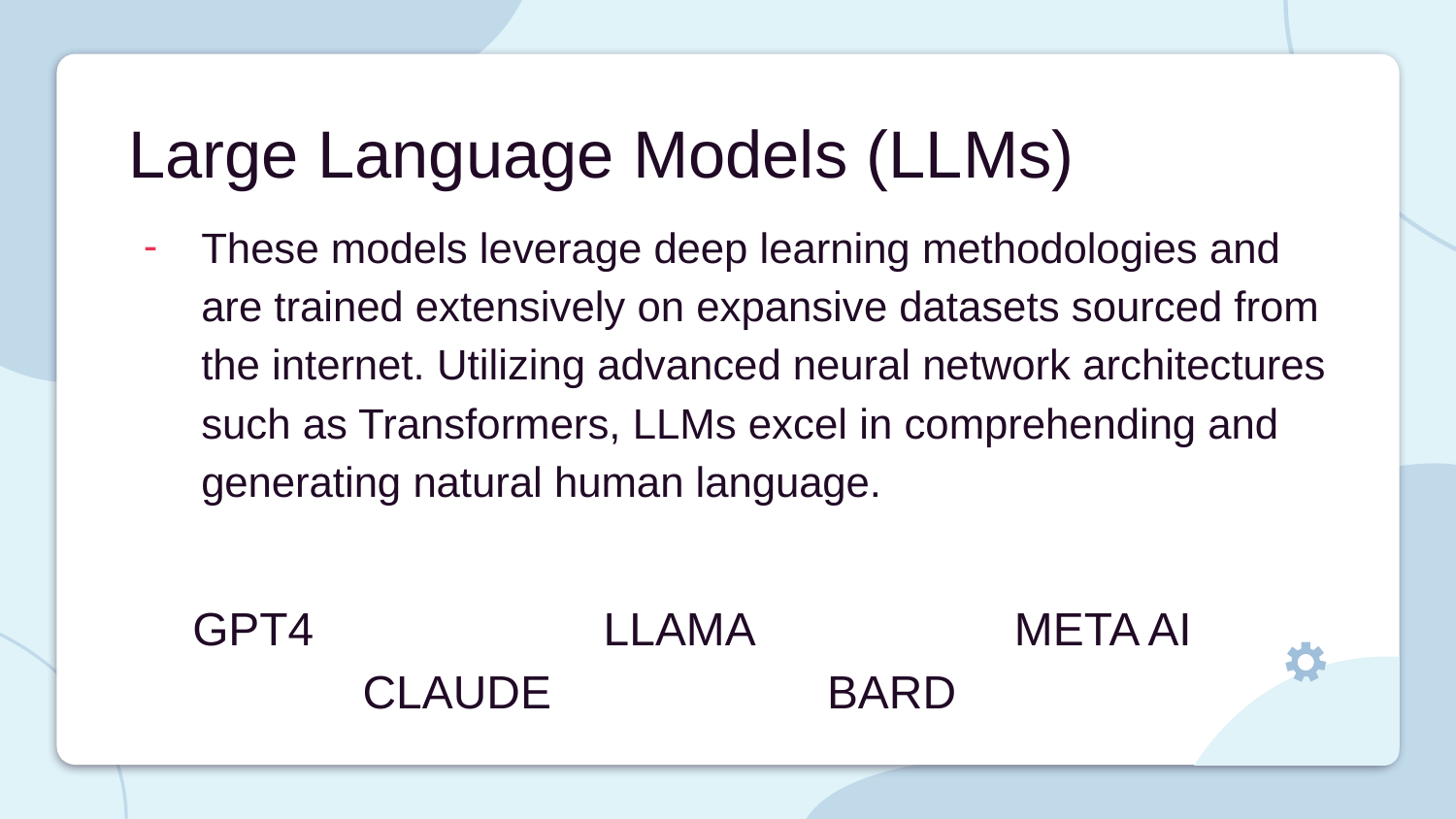

# Large Language Models (LLMs)
These models leverage deep learning methodologies and are trained extensively on expansive datasets sourced from the internet. Utilizing advanced neural network architectures such as Transformers, LLMs excel in comprehending and generating natural human language.
GPT4
LLAMA
META AI

CLAUDE
BARD